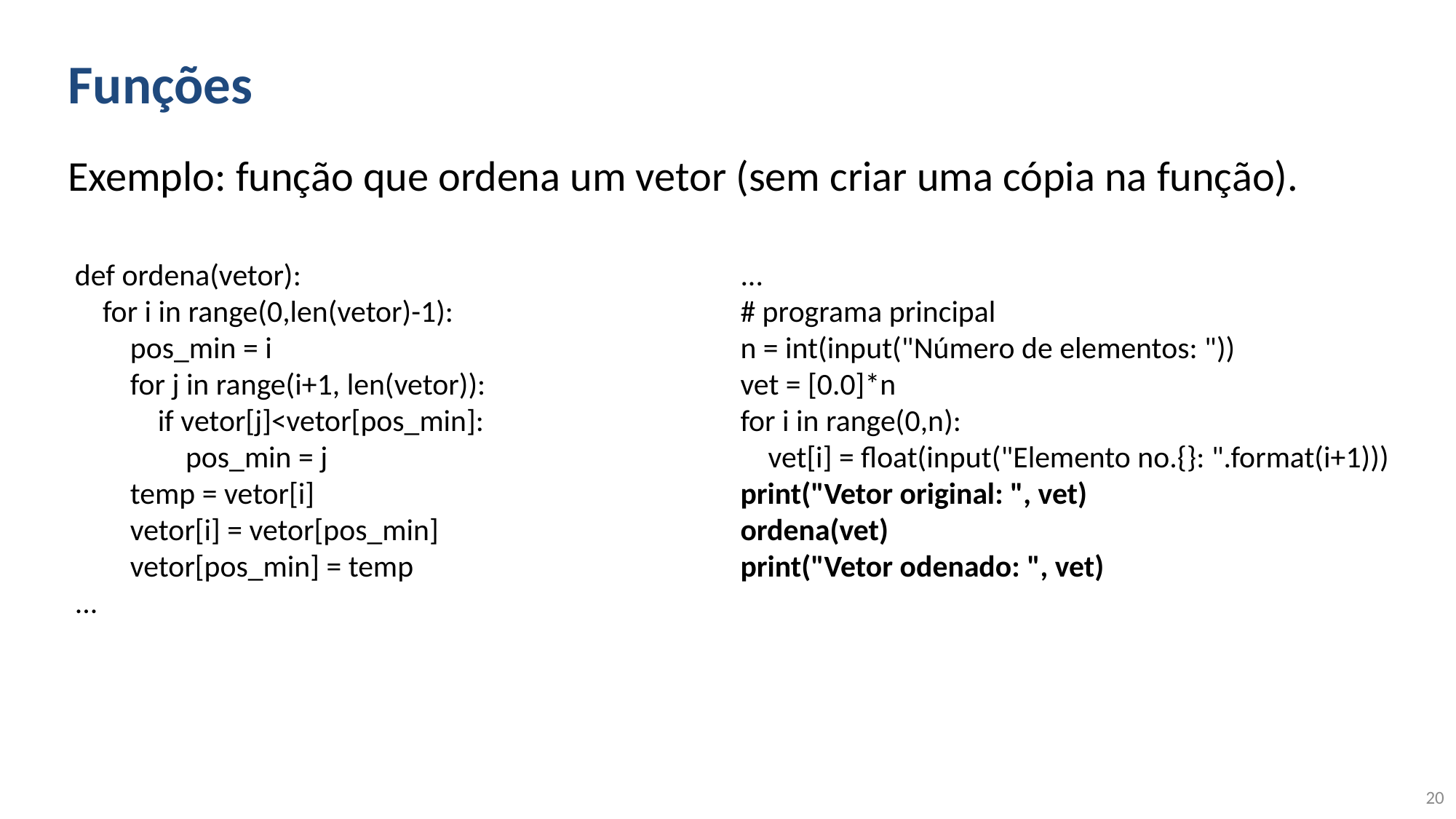

# Funções
Exemplo: função que ordena um vetor (sem criar uma cópia na função).

...
# programa principal
n = int(input("Número de elementos: "))
vet = [0.0]*n
for i in range(0,n):
    vet[i] = float(input("Elemento no.{}: ".format(i+1)))
print("Vetor original: ", vet)
ordena(vet)
print("Vetor odenado: ", vet)
def ordena(vetor):
    for i in range(0,len(vetor)-1):
        pos_min = i
        for j in range(i+1, len(vetor)):
            if vetor[j]<vetor[pos_min]:
                pos_min = j
        temp = vetor[i]
        vetor[i] = vetor[pos_min]
        vetor[pos_min] = temp
...
20